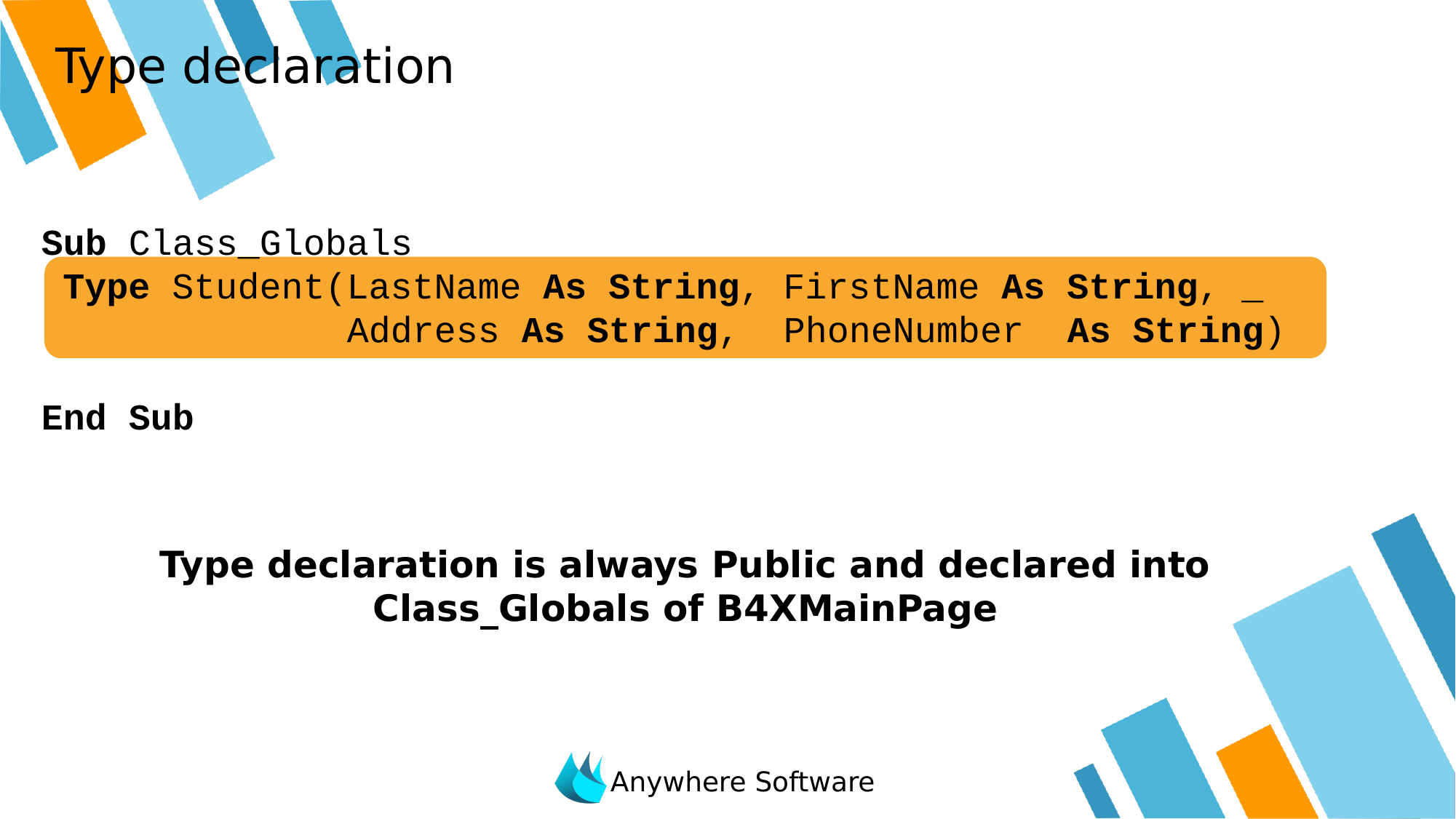

# Type declaration
Sub Class_Globals
	Type Student(LastName As String, FirstName As String, _						    Address As String,  PhoneNumber  As String)

End Sub

Type declaration is always Public and declared into Class_Globals of B4XMainPage